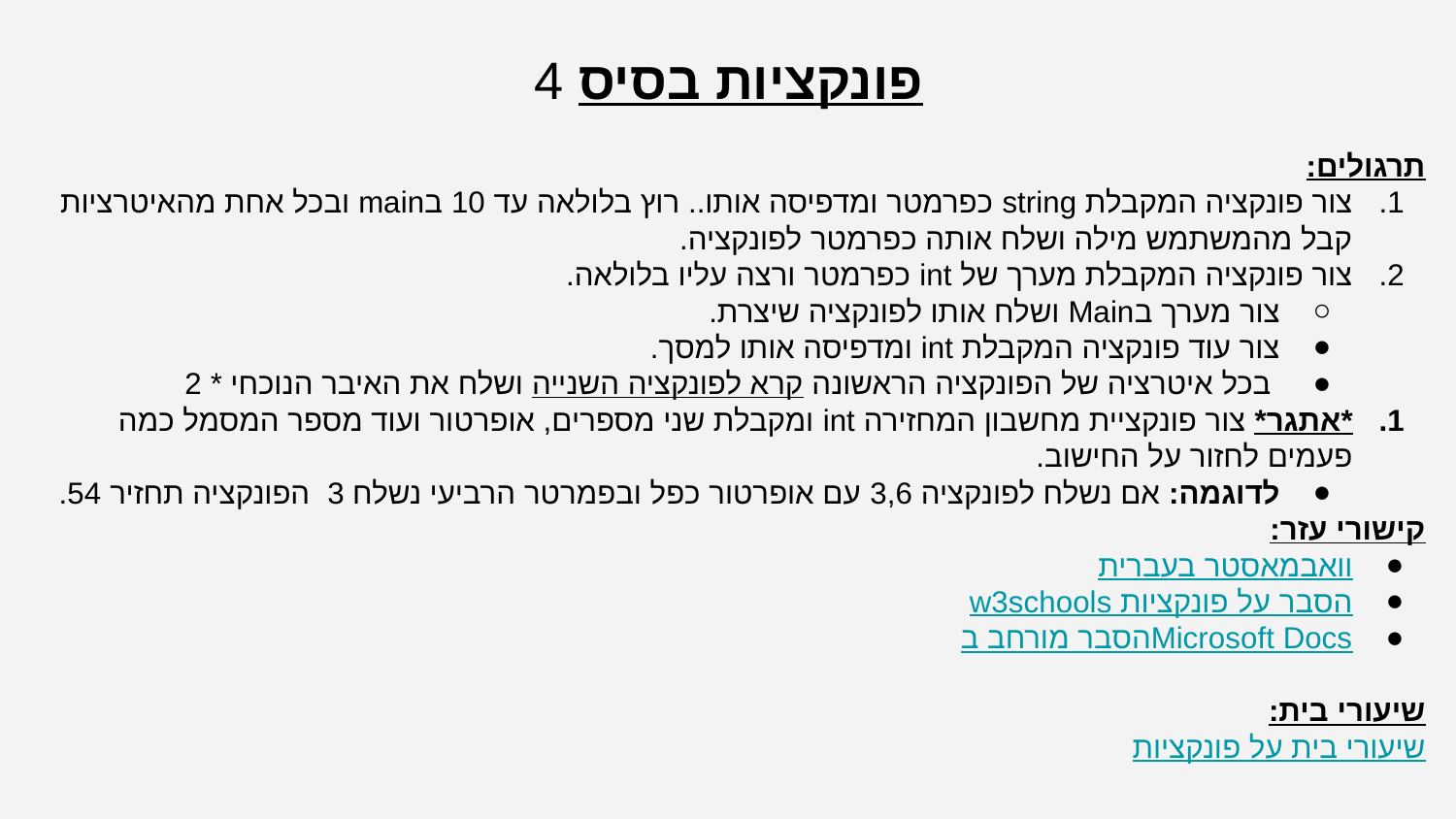

פונקציות בסיס 4

תרגולים:
צור פונקציה המקבלת string כפרמטר ומדפיסה אותו.. רוץ בלולאה עד 10 בmain ובכל אחת מהאיטרציות קבל מהמשתמש מילה ושלח אותה כפרמטר לפונקציה.
צור פונקציה המקבלת מערך של int כפרמטר ורצה עליו בלולאה.
צור מערך בMain ושלח אותו לפונקציה שיצרת.
צור עוד פונקציה המקבלת int ומדפיסה אותו למסך.
 בכל איטרציה של הפונקציה הראשונה קרא לפונקציה השנייה ושלח את האיבר הנוכחי * 2
*אתגר* צור פונקציית מחשבון המחזירה int ומקבלת שני מספרים, אופרטור ועוד מספר המסמל כמה פעמים לחזור על החישוב.
לדוגמה: אם נשלח לפונקציה 3,6 עם אופרטור כפל ובפמרטר הרביעי נשלח 3  הפונקציה תחזיר 54.
קישורי עזר:
וואבמאסטר בעברית
w3schools הסבר על פונקציות
הסבר מורחב בMicrosoft Docs

שיעורי בית:
שיעורי בית על פונקציות